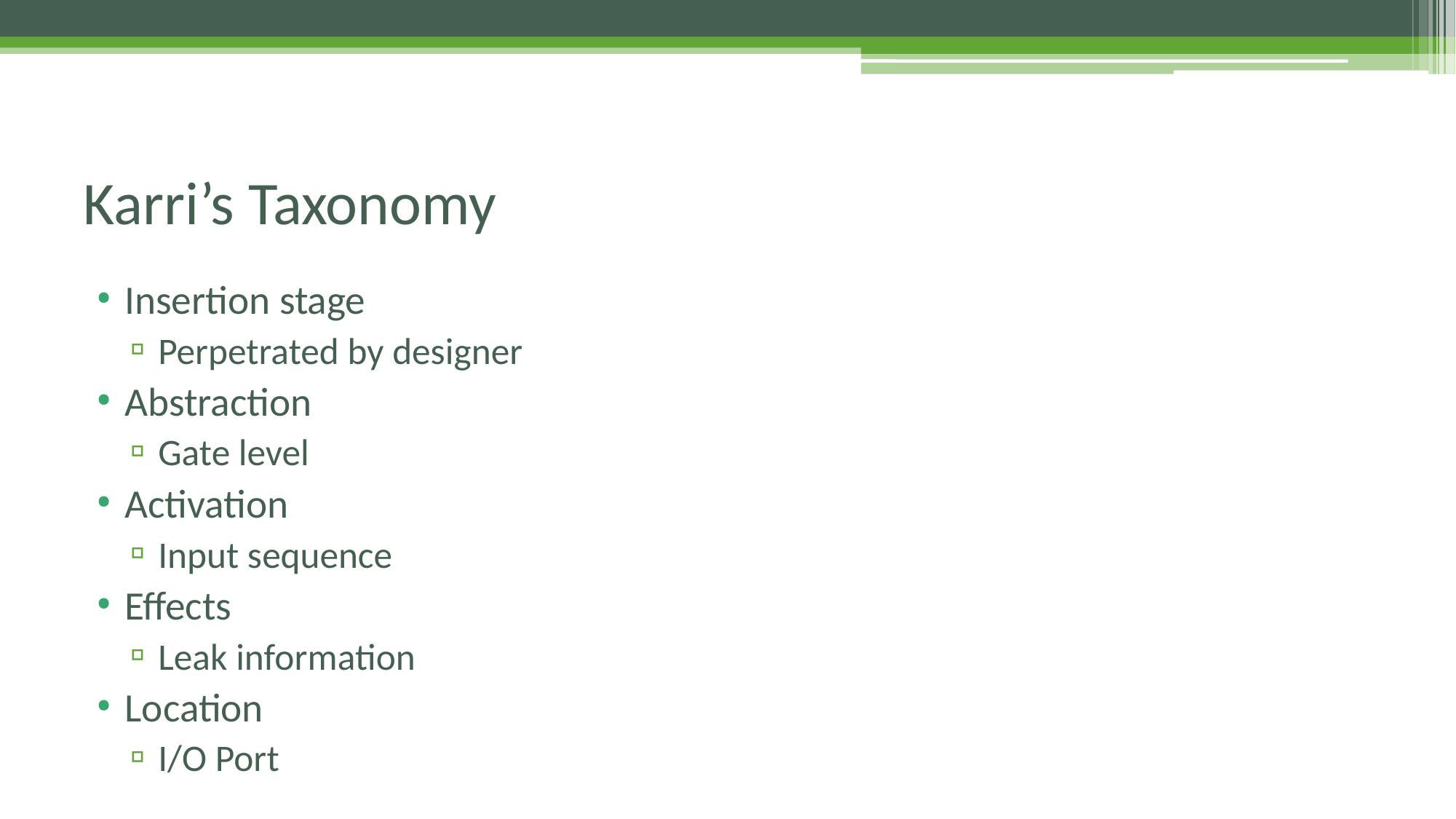

# Karri’s Taxonomy
Insertion stage
Perpetrated by designer
Abstraction
Gate level
Activation
Input sequence
Effects
Leak information
Location
I/O Port